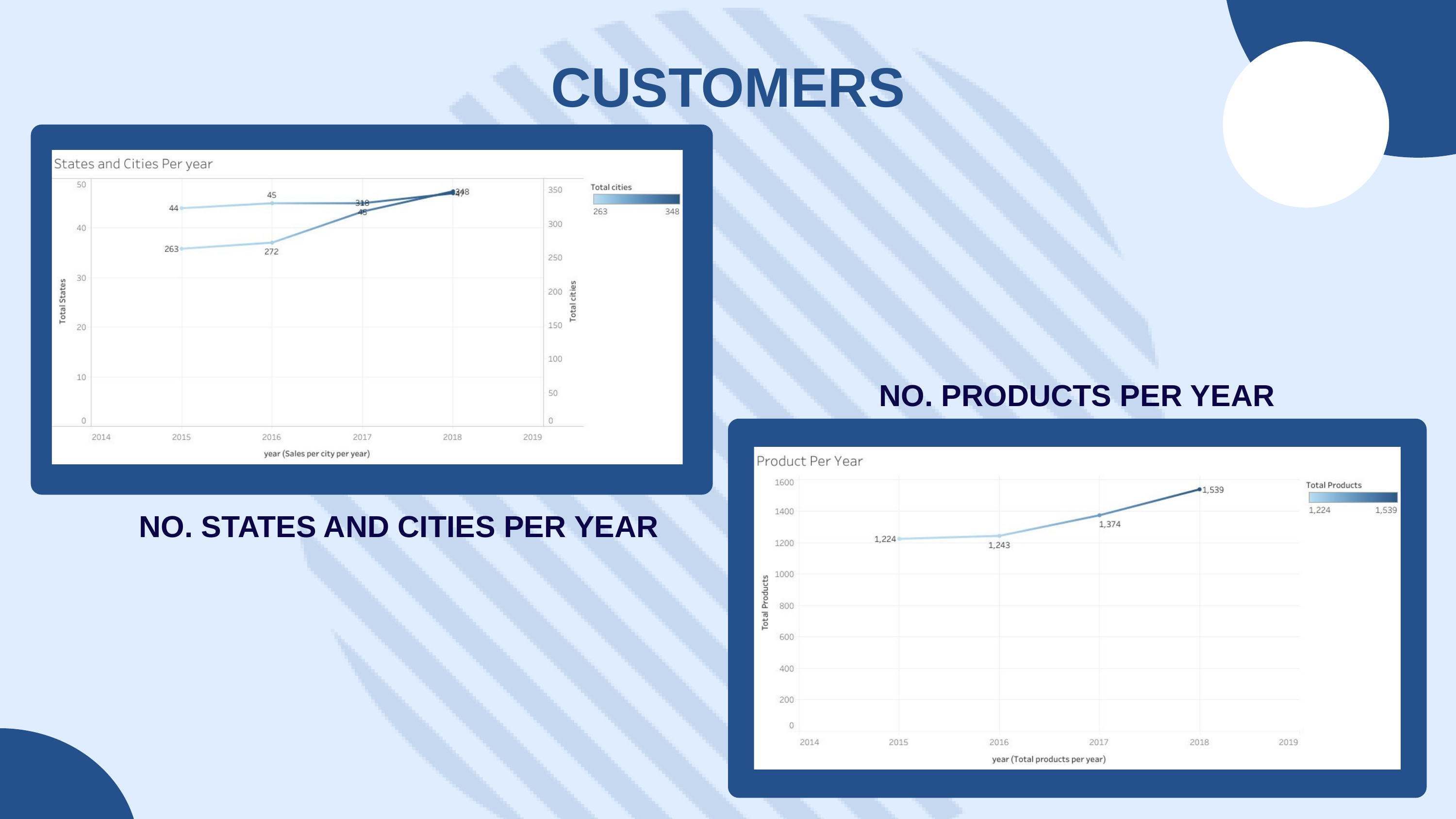

CUSTOMERS

NO. PRODUCTS PER YEAR

NO. STATES AND CITIES PER YEAR